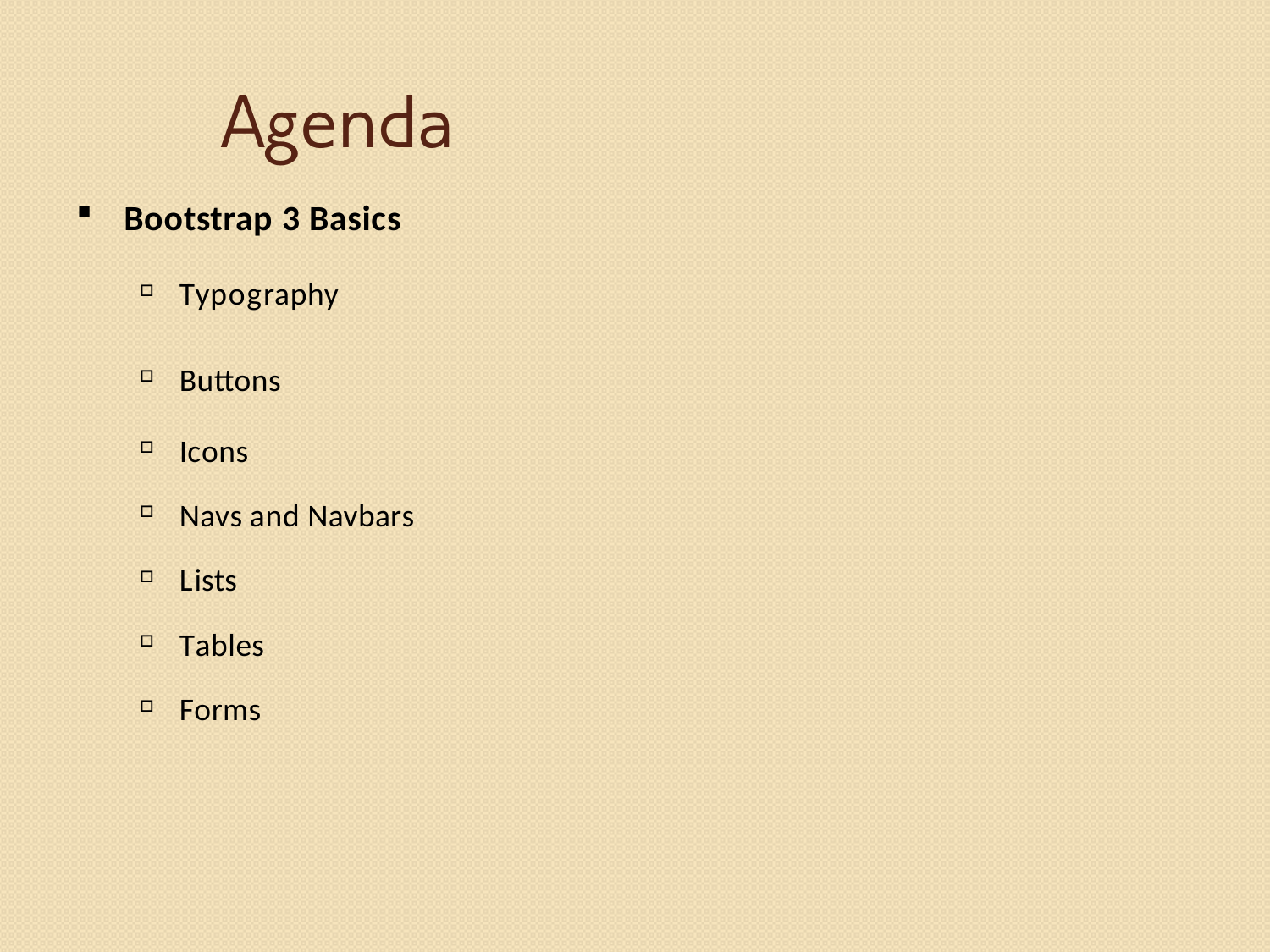

# Agenda
Bootstrap 3 Basics

Typography

Buttons

Icons
Navs and Navbars
Lists
Tables
Forms